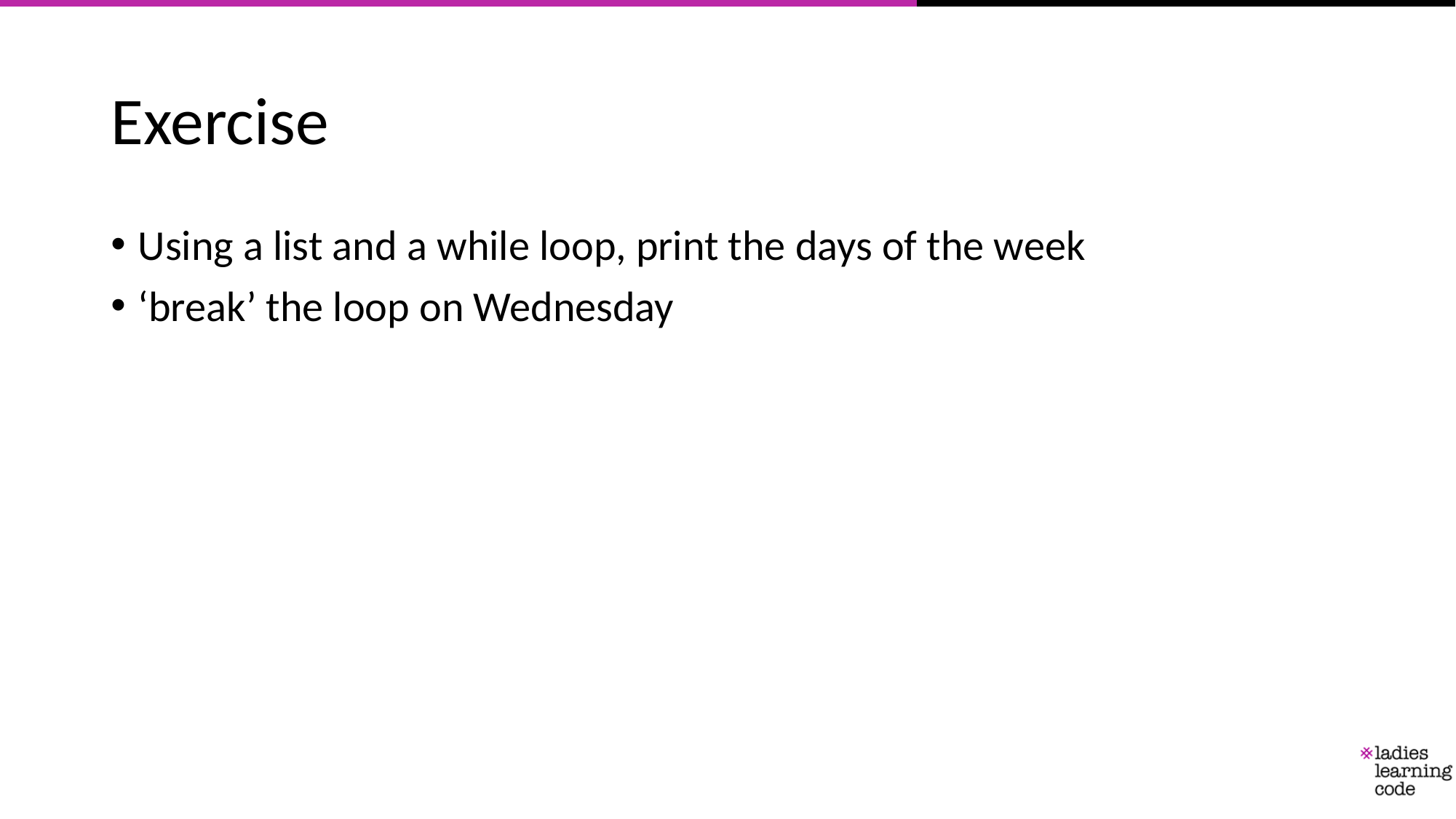

# Exercise
Using a list and a while loop, print the days of the week
‘break’ the loop on Wednesday